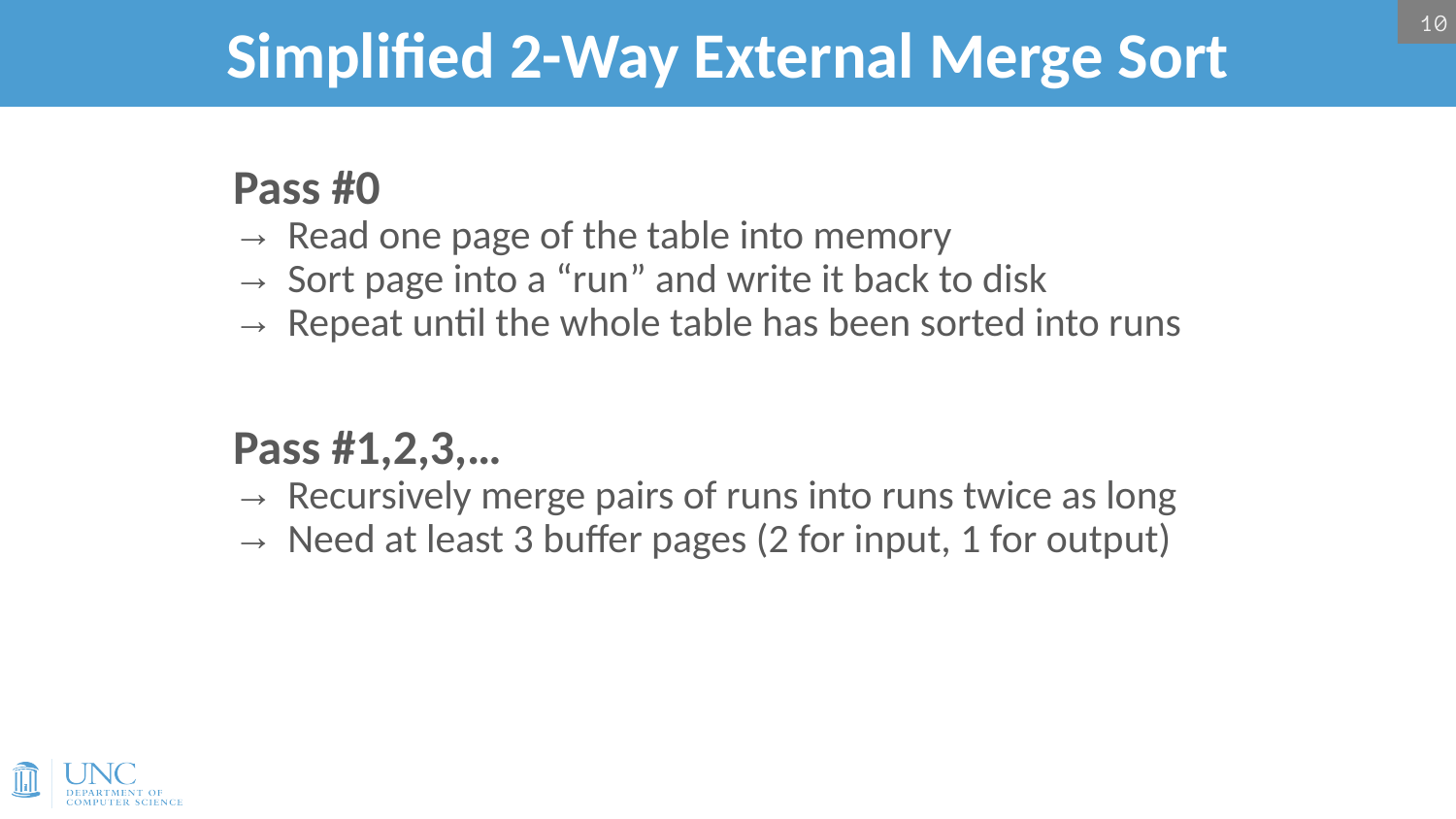

10
# Simplified 2-Way External Merge Sort
Pass #0
Read one page of the table into memory
Sort page into a “run” and write it back to disk
Repeat until the whole table has been sorted into runs

Pass #1,2,3,…
Recursively merge pairs of runs into runs twice as long
Need at least 3 buffer pages (2 for input, 1 for output)